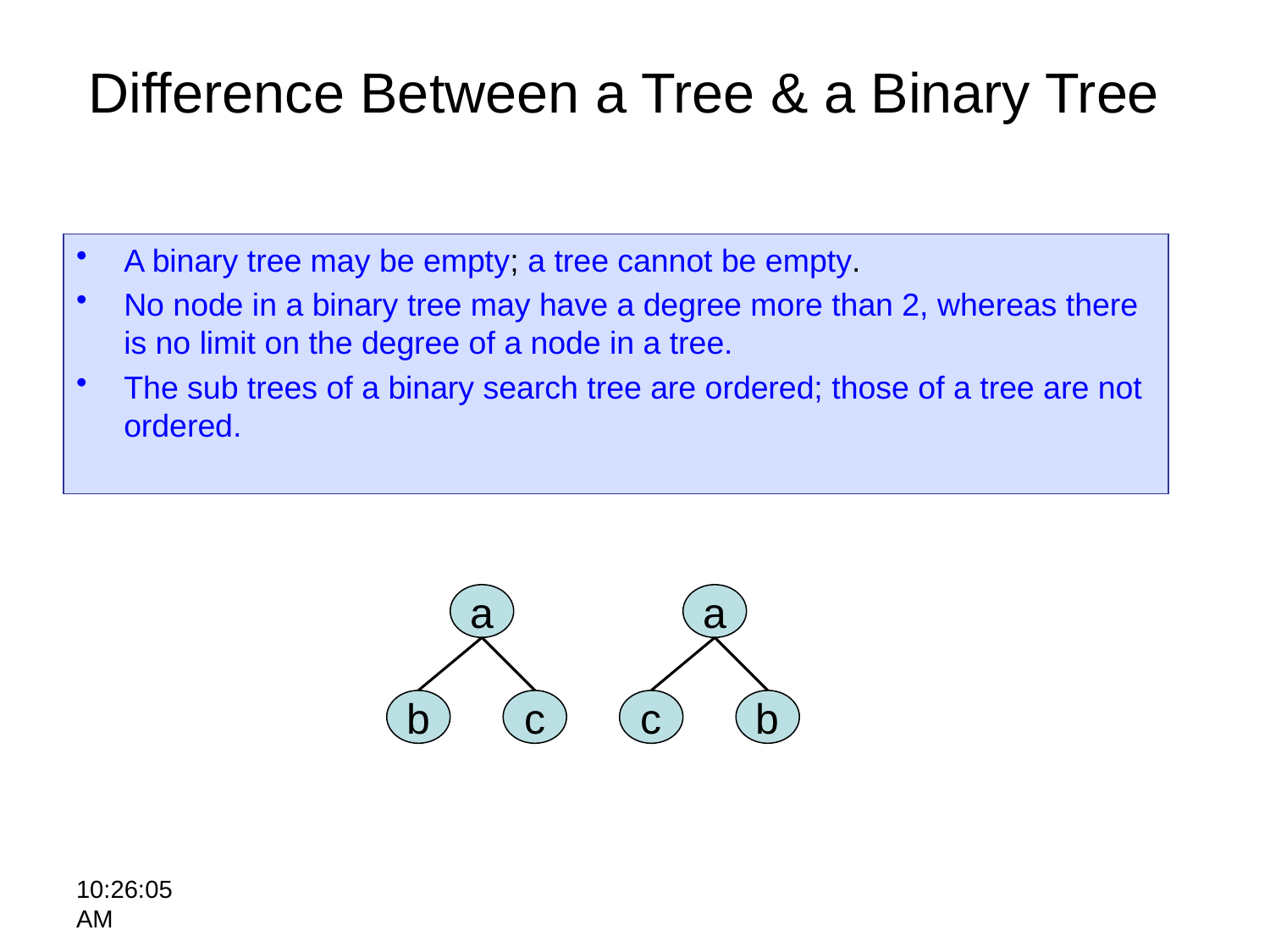

Difference Between a Tree & a Binary Tree
A binary tree may be empty; a tree cannot be empty.
No node in a binary tree may have a degree more than 2, whereas there is no limit on the degree of a node in a tree.
The sub trees of a binary search tree are ordered; those of a tree are not ordered.
a
a

b
c
c
b
10:26:05 AM
6